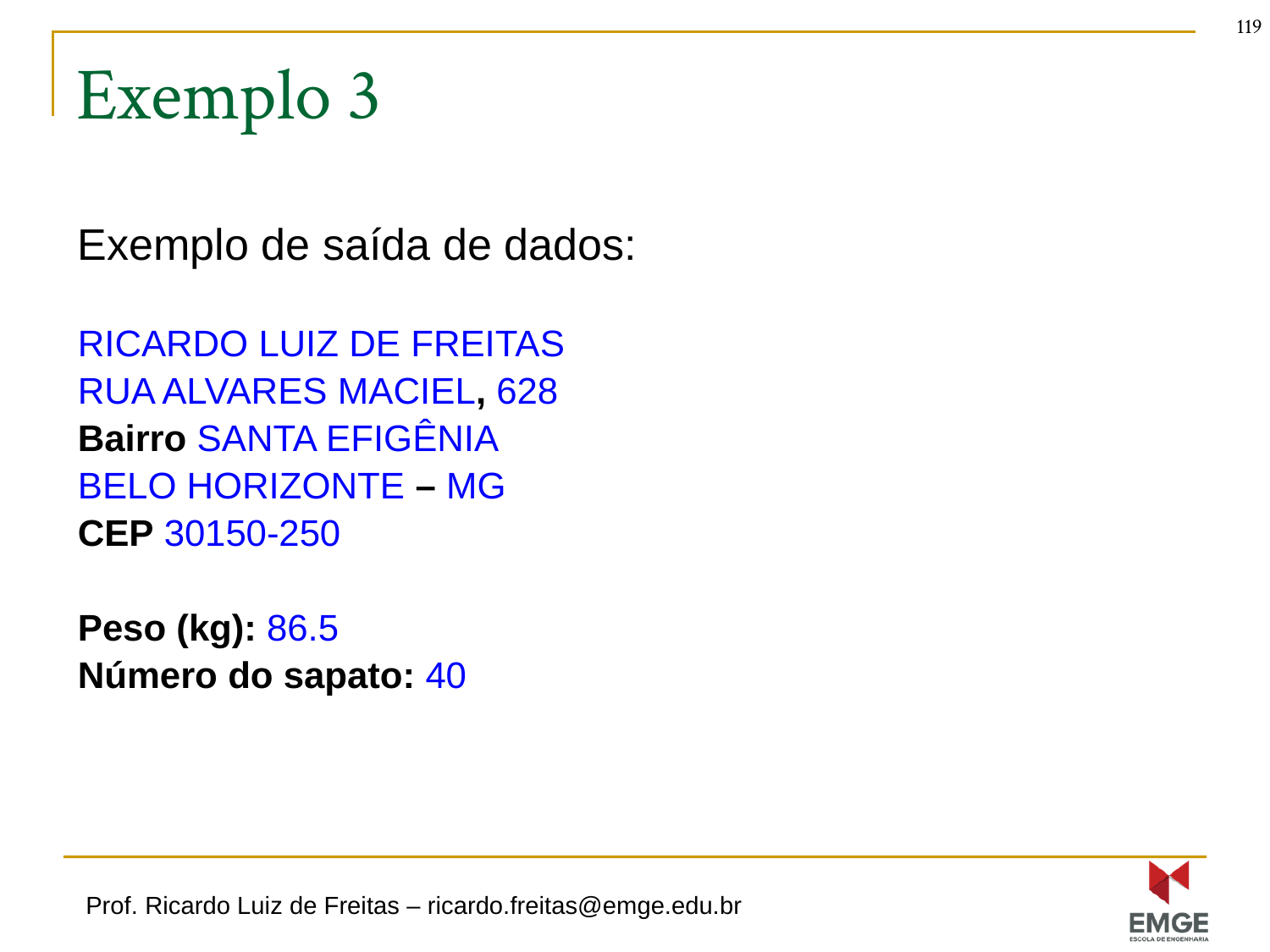

119
# Exemplo 3
Exemplo de saída de dados:

RICARDO LUIZ DE FREITAS
RUA ALVARES MACIEL, 628
Bairro SANTA EFIGÊNIA
BELO HORIZONTE – MG
CEP 30150-250

Peso (kg): 86.5
Número do sapato: 40